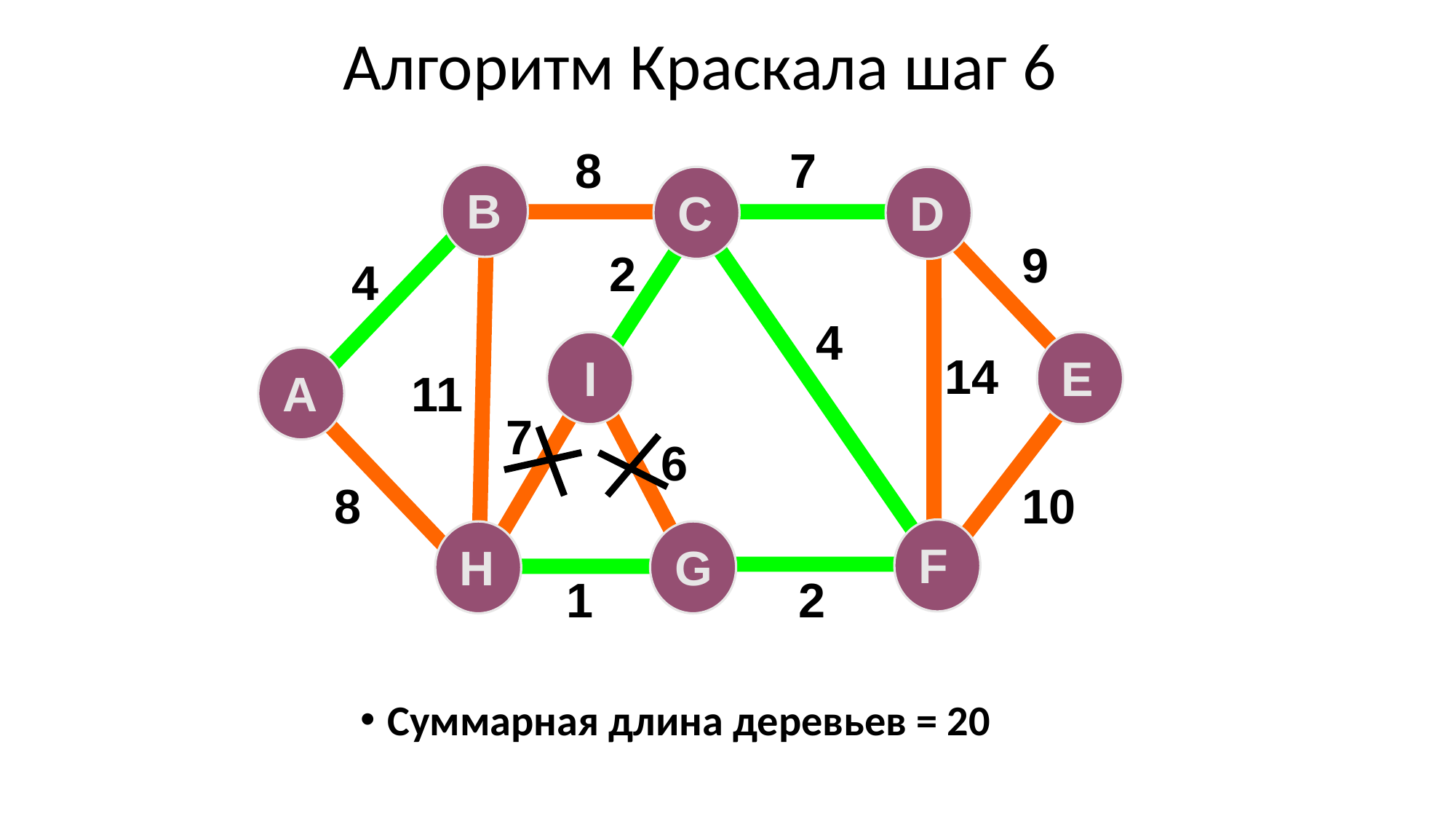

# Алгоритм Краскала шаг 6
8
7

B
C
D

9
2
4
4

14
I
E

A
11

7

6

8
10

F
H
G
1

2

Суммарная длина деревьев = 20